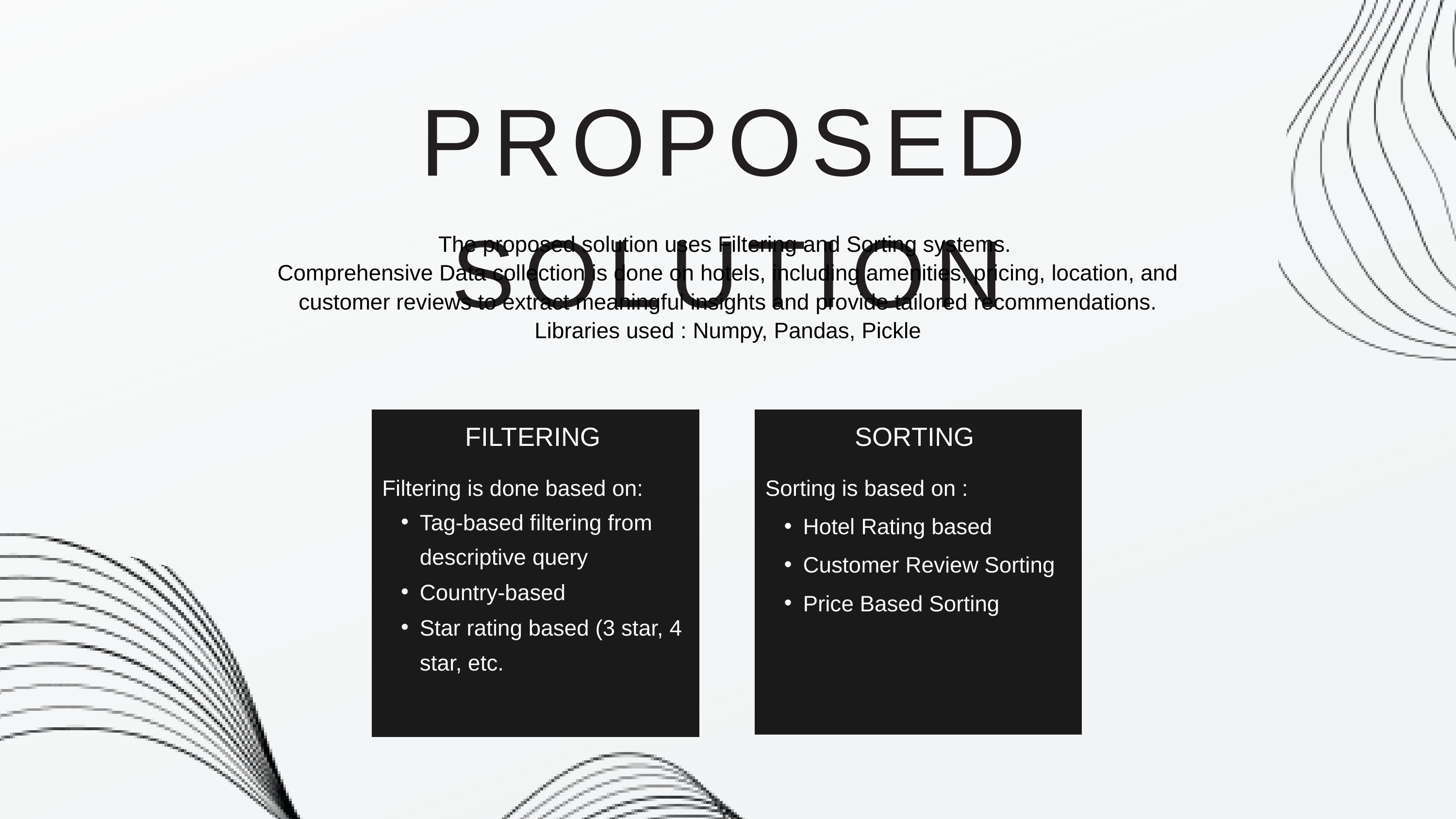

PROPOSED SOLUTION
The proposed solution uses Filtering and Sorting systems.
Comprehensive Data collection is done on hotels, including amenities, pricing, location, and customer reviews to extract meaningful insights and provide tailored recommendations.
Libraries used : Numpy, Pandas, Pickle

FILTERING
SORTING
Sorting is based on :
Hotel Rating based
Customer Review Sorting
Price Based Sorting
Filtering is done based on:
Tag-based filtering from descriptive query
Country-based
Star rating based (3 star, 4 star, etc.